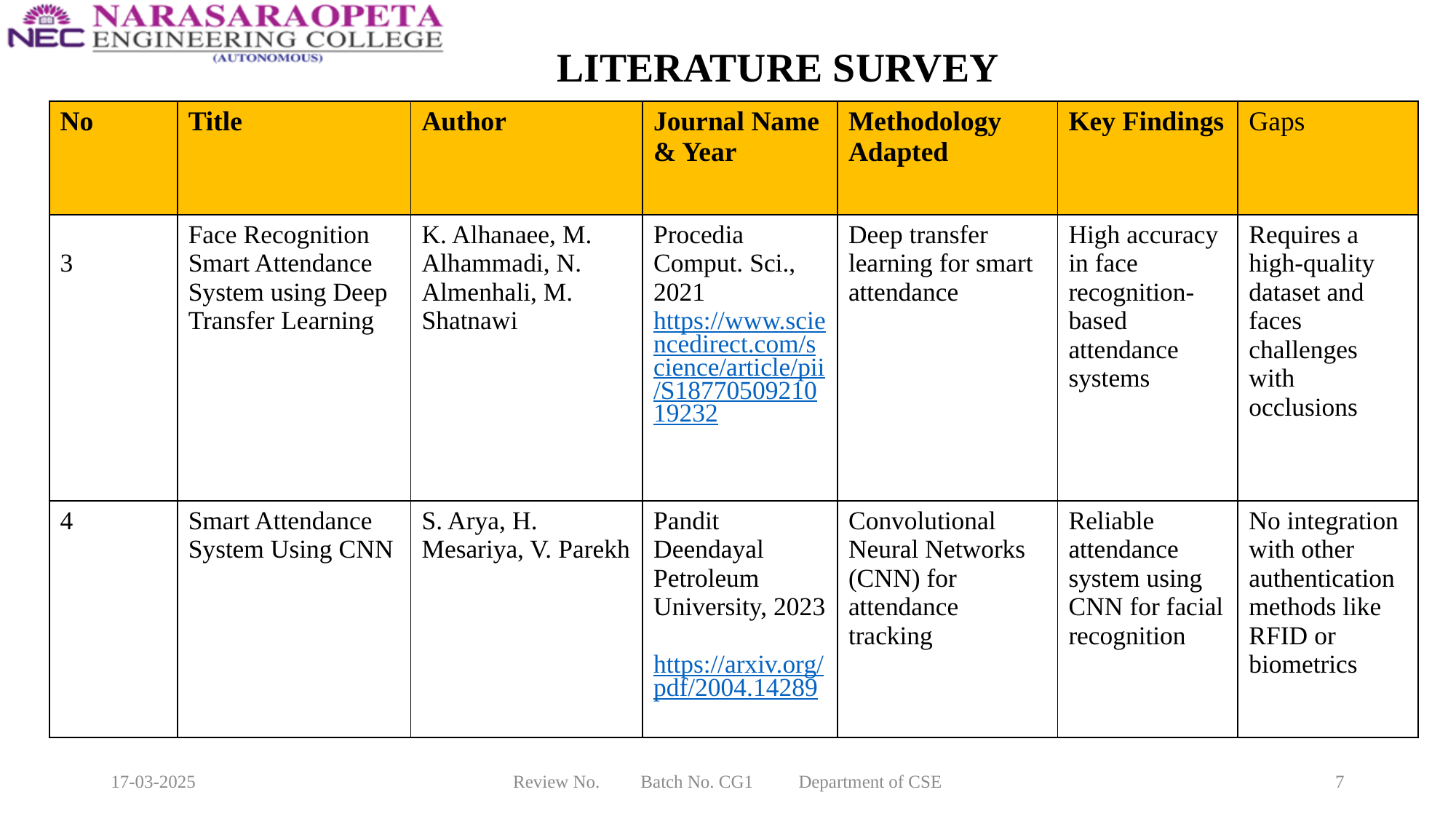

# LITERATURE SURVEY
| No | Title | Author | Journal Name & Year | Methodology Adapted | Key Findings | Gaps |
| --- | --- | --- | --- | --- | --- | --- |
| 3 | Face Recognition Smart Attendance System using Deep Transfer Learning | K. Alhanaee, M. Alhammadi, N. Almenhali, M. Shatnawi | Procedia Comput. Sci., 2021 https://www.sciencedirect.com/science/article/pii/S1877050921019232 | Deep transfer learning for smart attendance | High accuracy in face recognition-based attendance systems | Requires a high-quality dataset and faces challenges with occlusions |
| 4 | Smart Attendance System Using CNN | S. Arya, H. Mesariya, V. Parekh | Pandit Deendayal Petroleum University, 2023 https://arxiv.org/pdf/2004.14289 | Convolutional Neural Networks (CNN) for attendance tracking | Reliable attendance system using CNN for facial recognition | No integration with other authentication methods like RFID or biometrics |

17-03-2025
Review No.         Batch No. CG1          Department of CSE
7